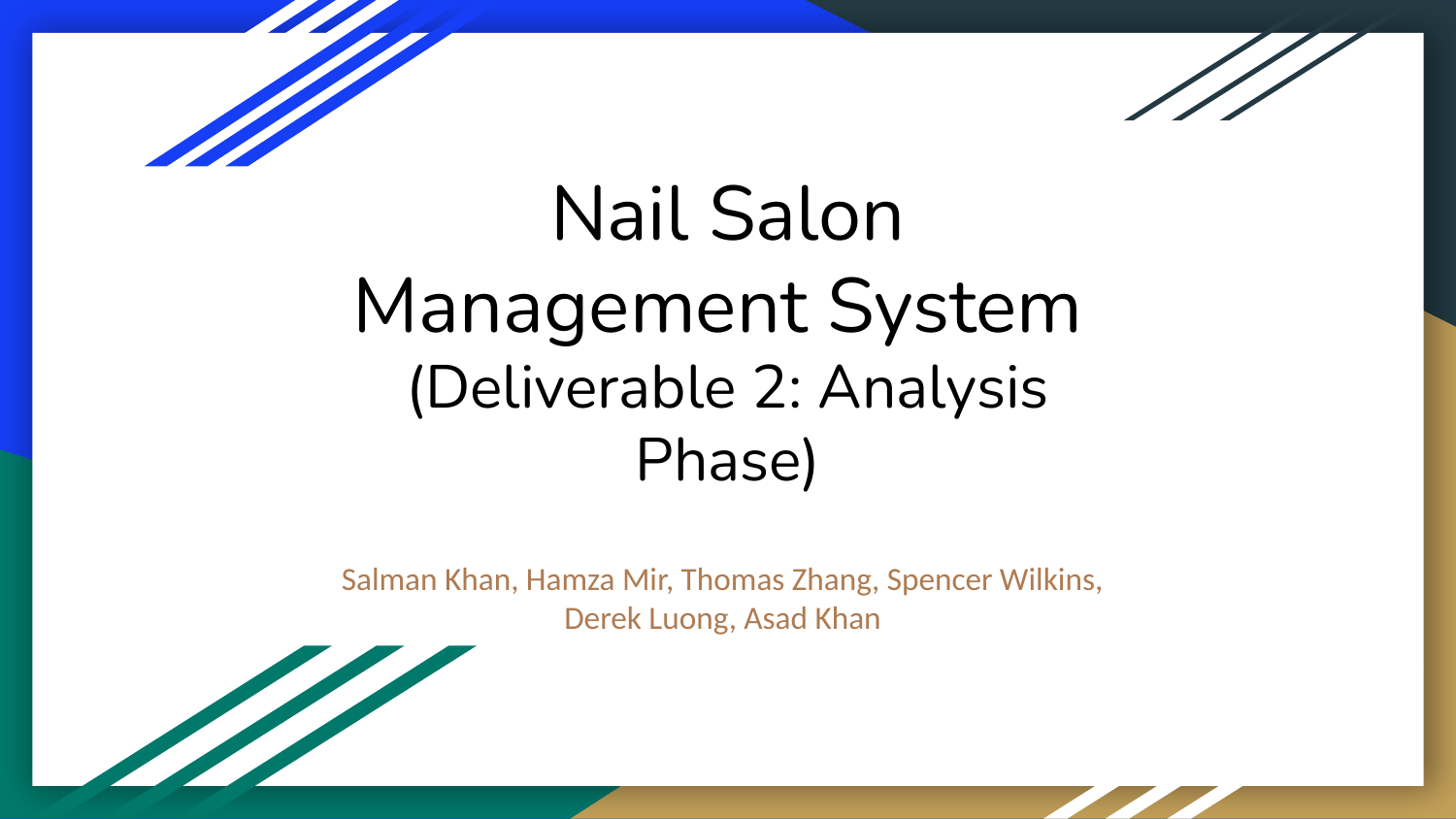

# Nail Salon Management System
(Deliverable 2: Analysis Phase)
Salman Khan, Hamza Mir, Thomas Zhang, Spencer Wilkins, Derek Luong, Asad Khan